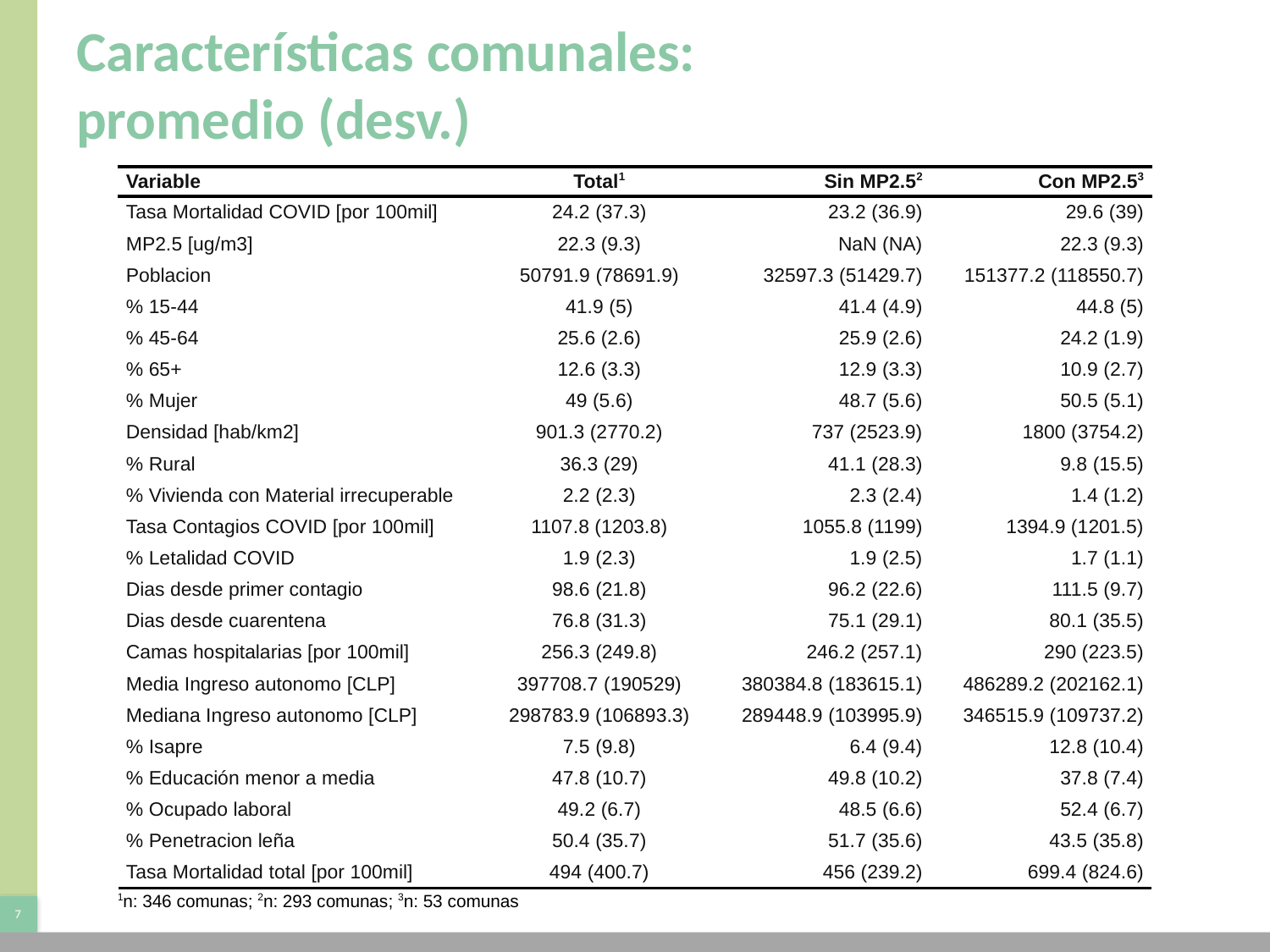

# Características comunales: promedio (desv.)
| Variable | Total1 | Sin MP2.52 | Con MP2.53 |
| --- | --- | --- | --- |
| Tasa Mortalidad COVID [por 100mil] | 24.2 (37.3) | 23.2 (36.9) | 29.6 (39) |
| MP2.5 [ug/m3] | 22.3 (9.3) | NaN (NA) | 22.3 (9.3) |
| Poblacion | 50791.9 (78691.9) | 32597.3 (51429.7) | 151377.2 (118550.7) |
| % 15-44 | 41.9 (5) | 41.4 (4.9) | 44.8 (5) |
| % 45-64 | 25.6 (2.6) | 25.9 (2.6) | 24.2 (1.9) |
| % 65+ | 12.6 (3.3) | 12.9 (3.3) | 10.9 (2.7) |
| % Mujer | 49 (5.6) | 48.7 (5.6) | 50.5 (5.1) |
| Densidad [hab/km2] | 901.3 (2770.2) | 737 (2523.9) | 1800 (3754.2) |
| % Rural | 36.3 (29) | 41.1 (28.3) | 9.8 (15.5) |
| % Vivienda con Material irrecuperable | 2.2 (2.3) | 2.3 (2.4) | 1.4 (1.2) |
| Tasa Contagios COVID [por 100mil] | 1107.8 (1203.8) | 1055.8 (1199) | 1394.9 (1201.5) |
| % Letalidad COVID | 1.9 (2.3) | 1.9 (2.5) | 1.7 (1.1) |
| Dias desde primer contagio | 98.6 (21.8) | 96.2 (22.6) | 111.5 (9.7) |
| Dias desde cuarentena | 76.8 (31.3) | 75.1 (29.1) | 80.1 (35.5) |
| Camas hospitalarias [por 100mil] | 256.3 (249.8) | 246.2 (257.1) | 290 (223.5) |
| Media Ingreso autonomo [CLP] | 397708.7 (190529) | 380384.8 (183615.1) | 486289.2 (202162.1) |
| Mediana Ingreso autonomo [CLP] | 298783.9 (106893.3) | 289448.9 (103995.9) | 346515.9 (109737.2) |
| % Isapre | 7.5 (9.8) | 6.4 (9.4) | 12.8 (10.4) |
| % Educación menor a media | 47.8 (10.7) | 49.8 (10.2) | 37.8 (7.4) |
| % Ocupado laboral | 49.2 (6.7) | 48.5 (6.6) | 52.4 (6.7) |
| % Penetracion leña | 50.4 (35.7) | 51.7 (35.6) | 43.5 (35.8) |
| Tasa Mortalidad total [por 100mil] | 494 (400.7) | 456 (239.2) | 699.4 (824.6) |
| 1n: 346 comunas; 2n: 293 comunas; 3n: 53 comunas |  |  |  |